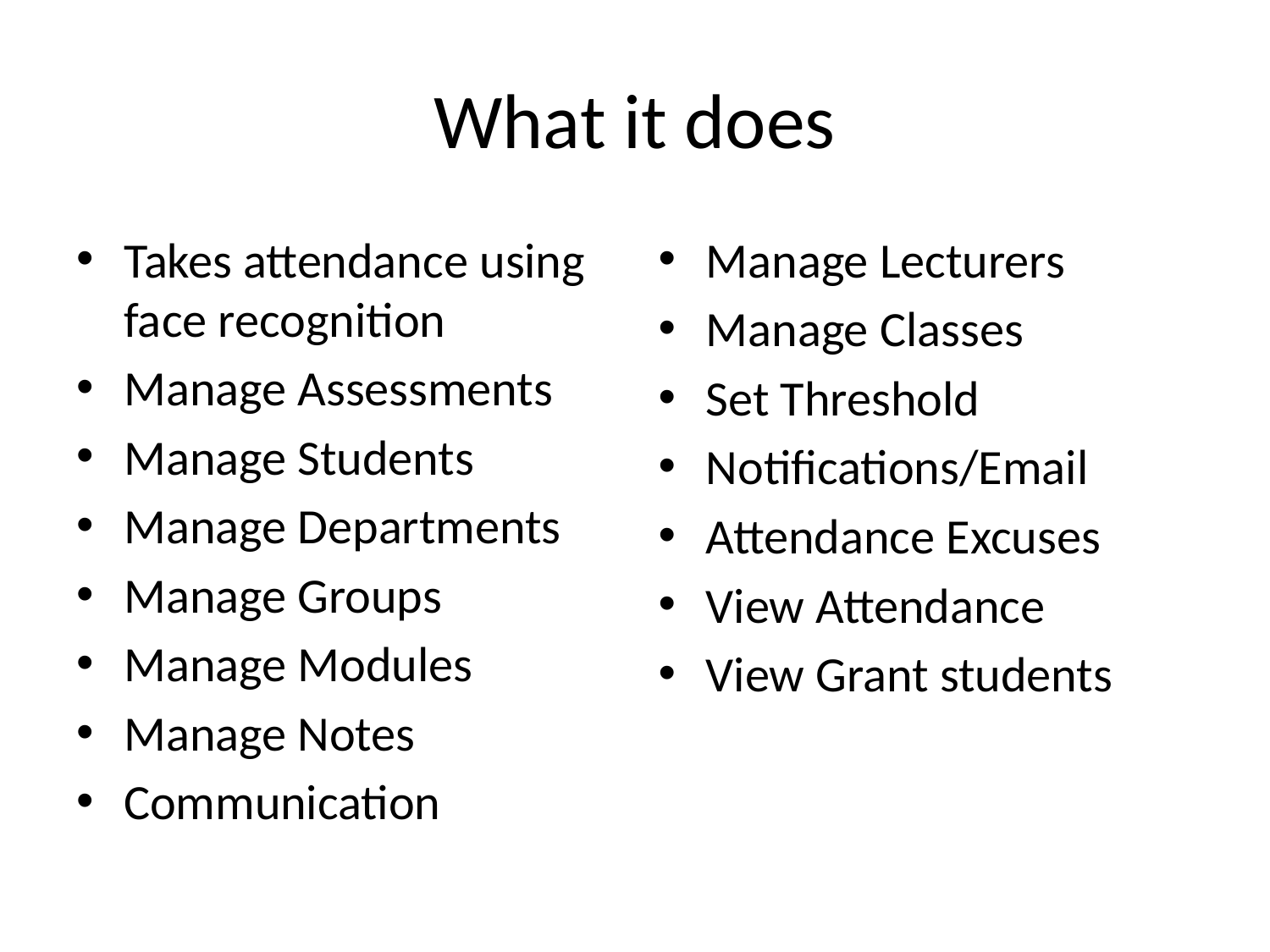

# What it does
Takes attendance using face recognition
Manage Assessments
Manage Students
Manage Departments
Manage Groups
Manage Modules
Manage Notes
Communication

Manage Lecturers
Manage Classes
Set Threshold
Notifications/Email
Attendance Excuses
View Attendance
View Grant students